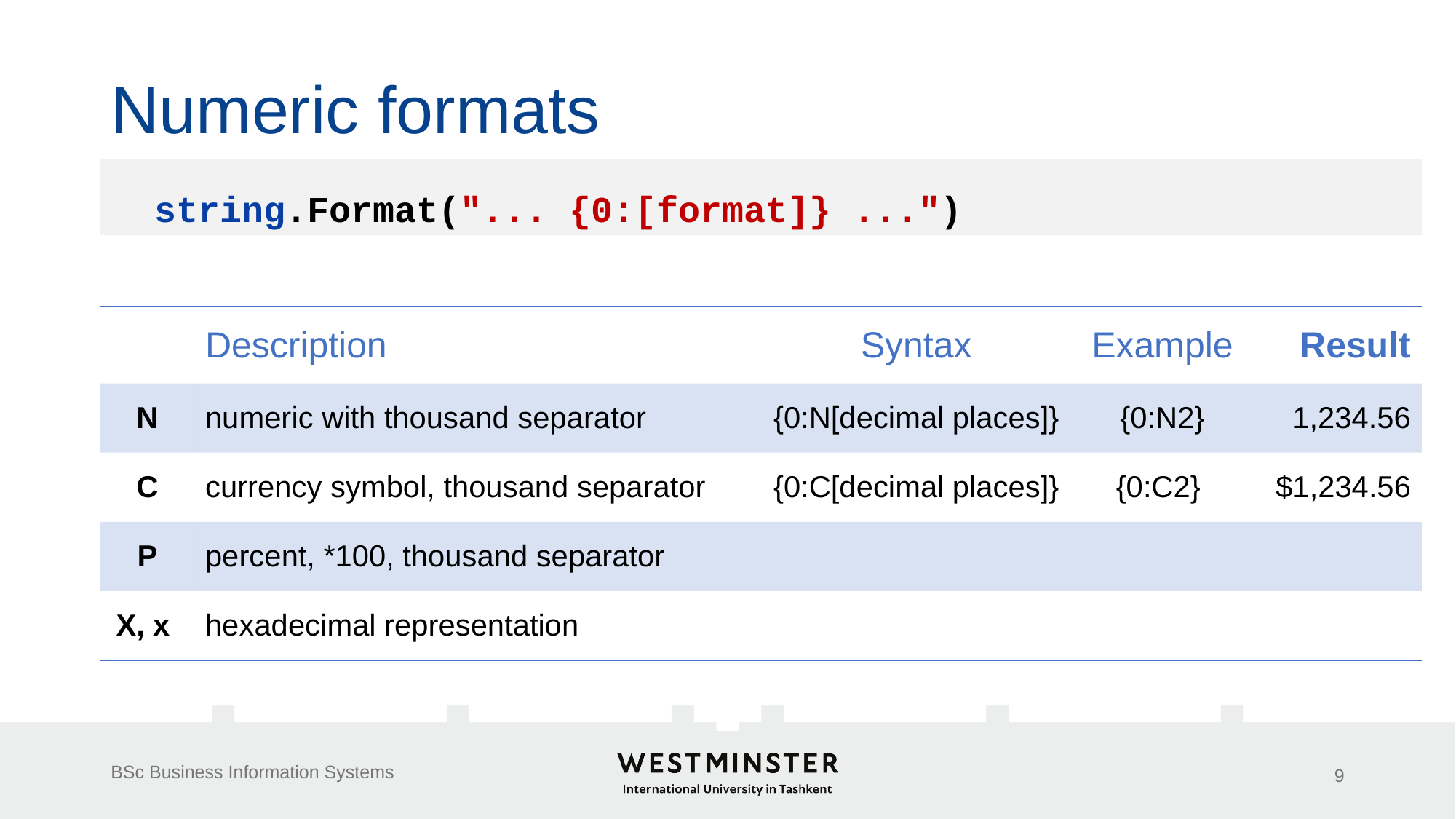

# Numeric formats
  string.Format("... {0:[format]} ...")
|  | Description | Syntax | Example | Result |
| --- | --- | --- | --- | --- |
| N | numeric with thousand separator | {0:N[decimal places]} | {0:N2} | 1,234.56 |
| C | currency symbol, thousand separator | {0:C[decimal places]} | {0:C2} | $1,234.56 |
| P | percent, \*100, thousand separator |  |  |  |
| X, x | hexadecimal representation |  |  |  |
BSc Business Information Systems
9